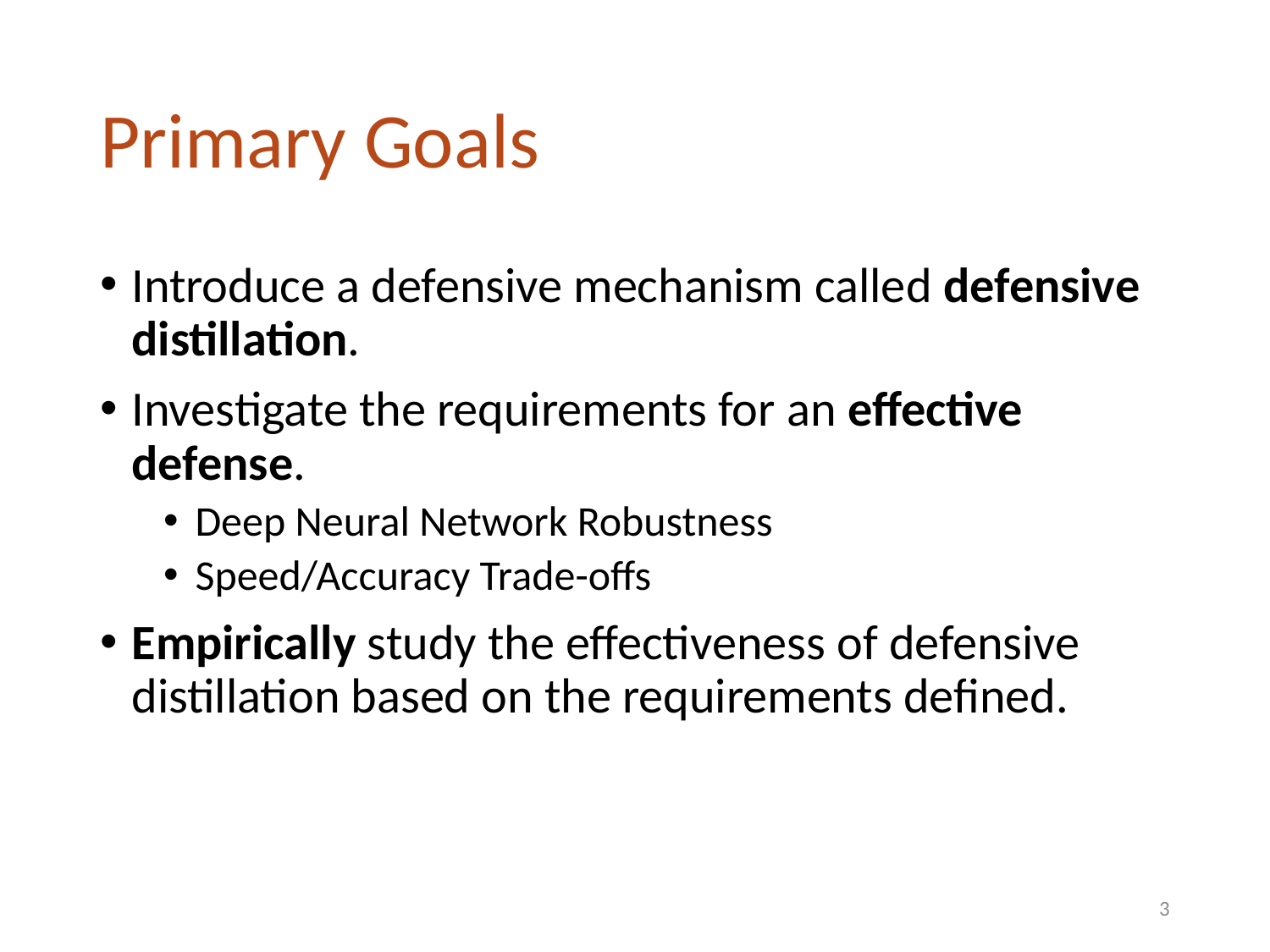

# Primary Goals
Introduce a defensive mechanism called defensive distillation.
Investigate the requirements for an effective defense.
Deep Neural Network Robustness
Speed/Accuracy Trade-offs
Empirically study the effectiveness of defensive distillation based on the requirements defined.
3